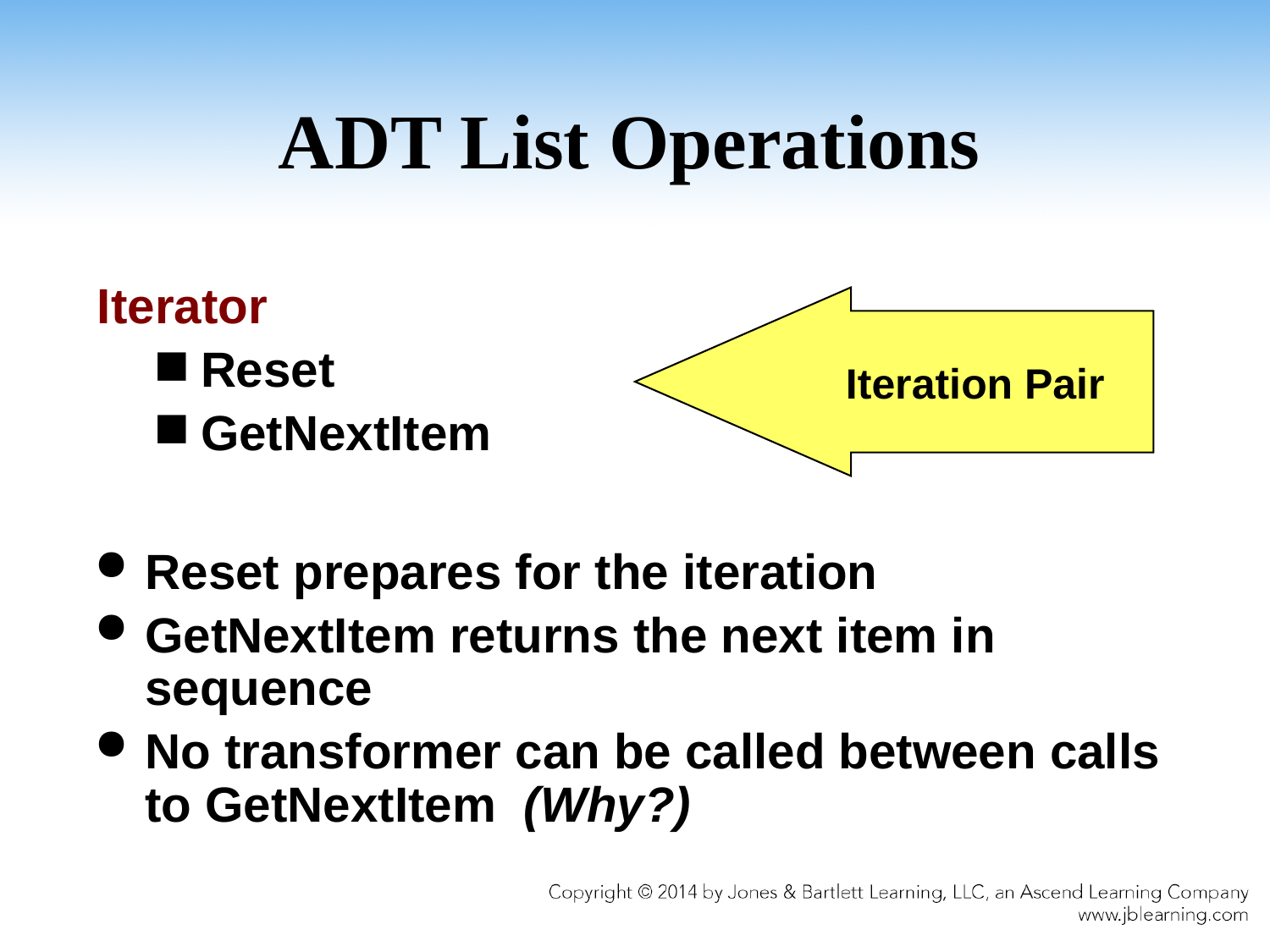

# ADT List Operations
Iterator
Reset
GetNextItem

Reset prepares for the iteration
GetNextItem returns the next item in sequence
No transformer can be called between calls to GetNextItem  (Why?)

Iteration Pair